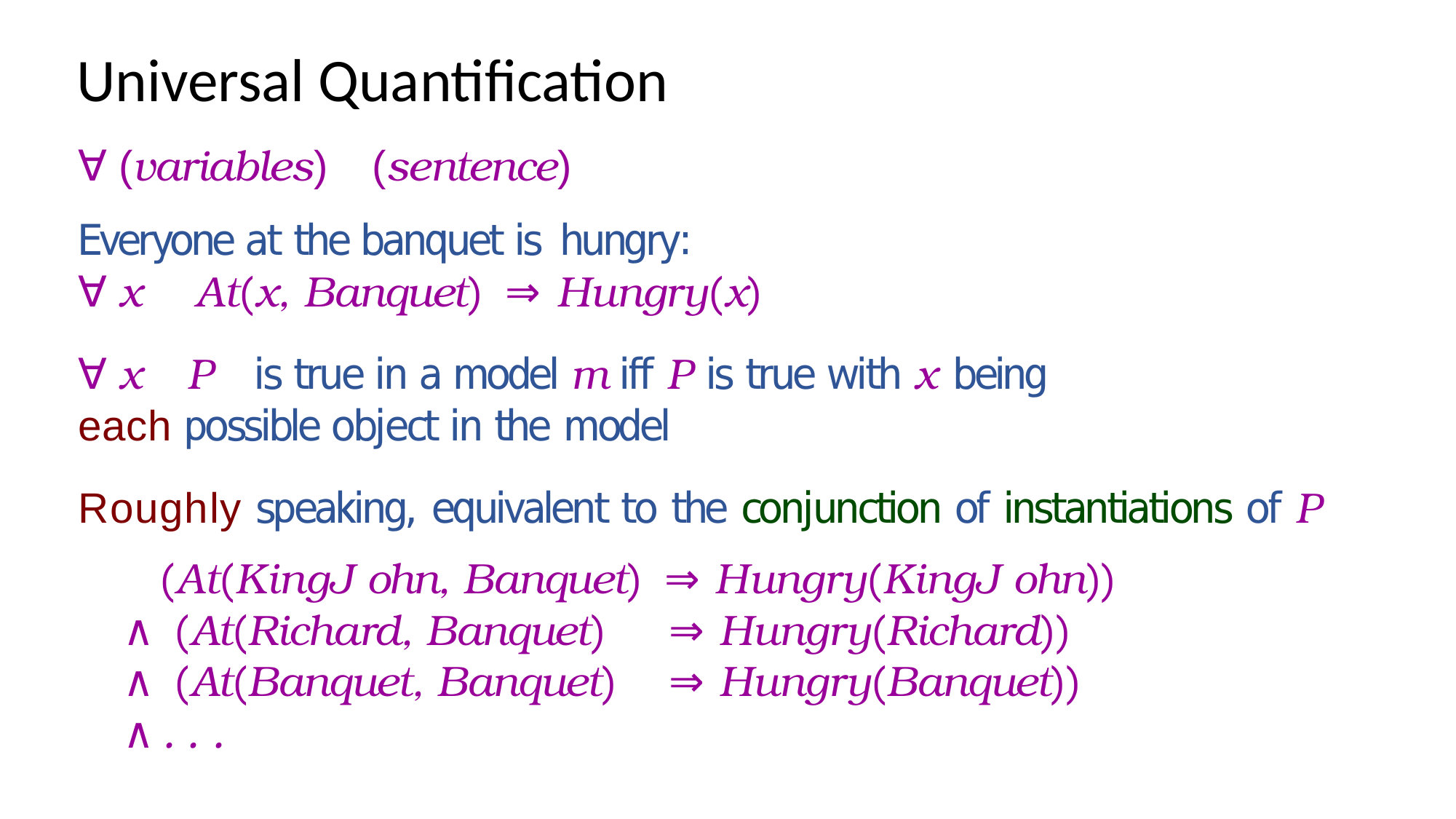

# Universal Quantification
∀ (variables)    (sentence)
Everyone at the banquet is hungry:
∀ x    At(x, Banquet)  ⇒ Hungry(x)

∀ x	P   is true in a model m iff P is true with x being
each possible object in the model

Roughly speaking, equivalent to the conjunction of instantiations of P
(At(KingJ ohn, Banquet)  ⇒ Hungry(KingJ ohn))
∧  (At(Richard, Banquet)	⇒ Hungry(Richard))
∧  (At(Banquet, Banquet)	⇒ Hungry(Banquet))
∧ . . .